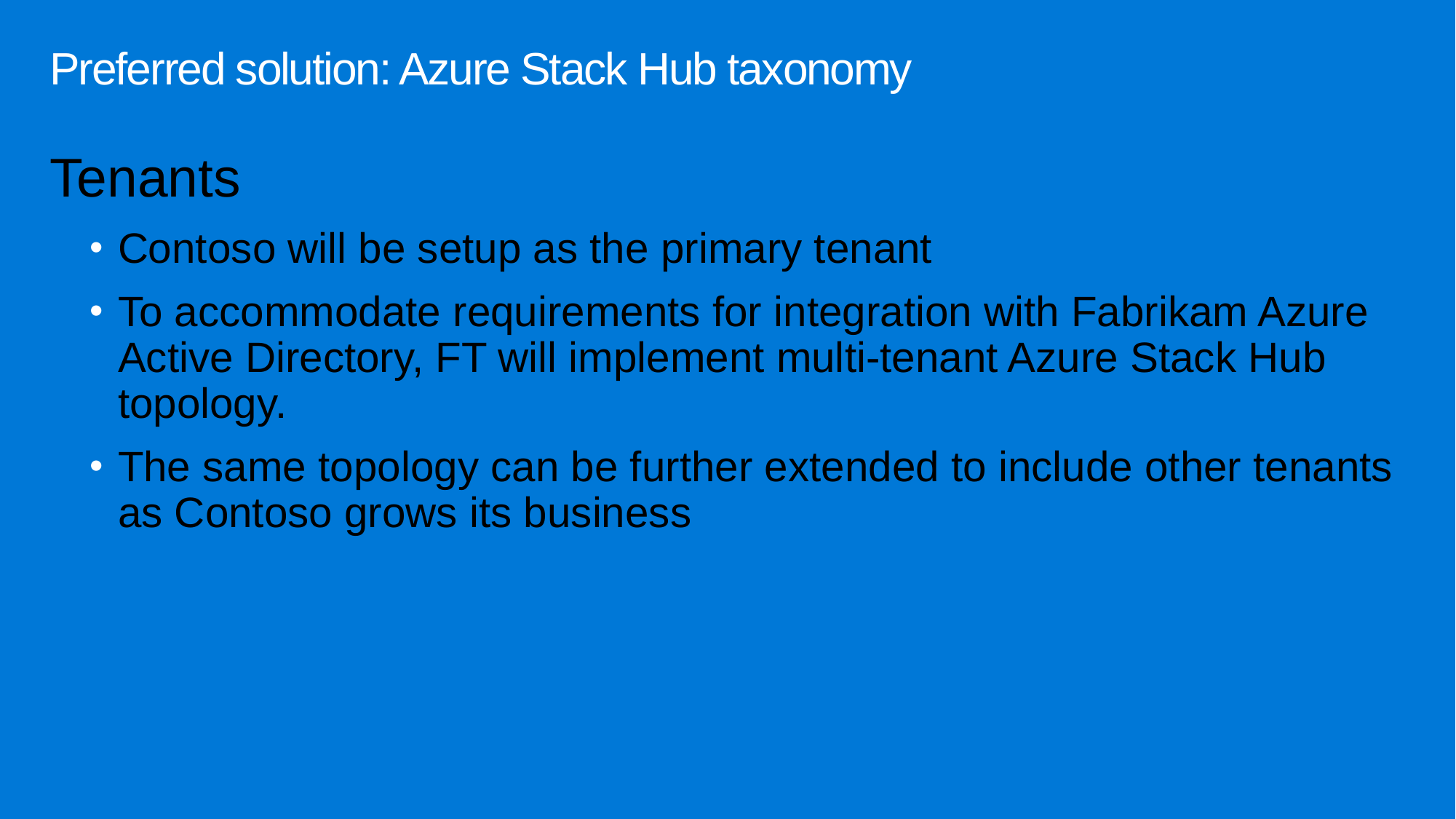

# Preferred solution: Azure Stack Hub taxonomy
Tenants
Contoso will be setup as the primary tenant
To accommodate requirements for integration with Fabrikam Azure Active Directory, FT will implement multi-tenant Azure Stack Hub topology.
The same topology can be further extended to include other tenants as Contoso grows its business